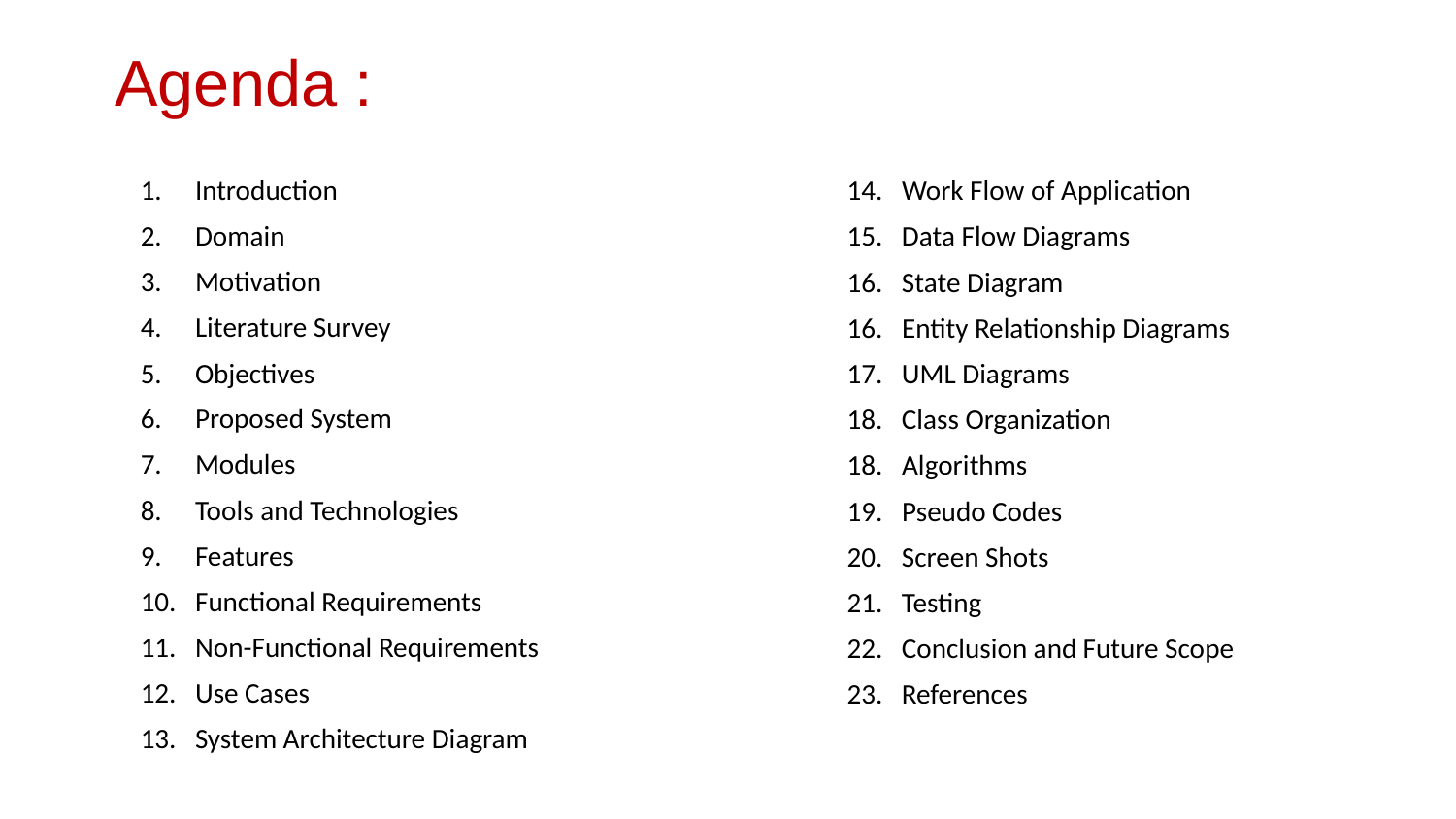

# Agenda :
Introduction
Domain
Motivation
Literature Survey
Objectives
Proposed System
Modules
Tools and Technologies
Features
Functional Requirements
Non-Functional Requirements
Use Cases
System Architecture Diagram

14.   Work Flow of Application
Data Flow Diagrams
State Diagram
16.   Entity Relationship Diagrams
UML Diagrams
Class Organization
18.   Algorithms
19.   Pseudo Codes
Screen Shots
Testing
Conclusion and Future Scope
References